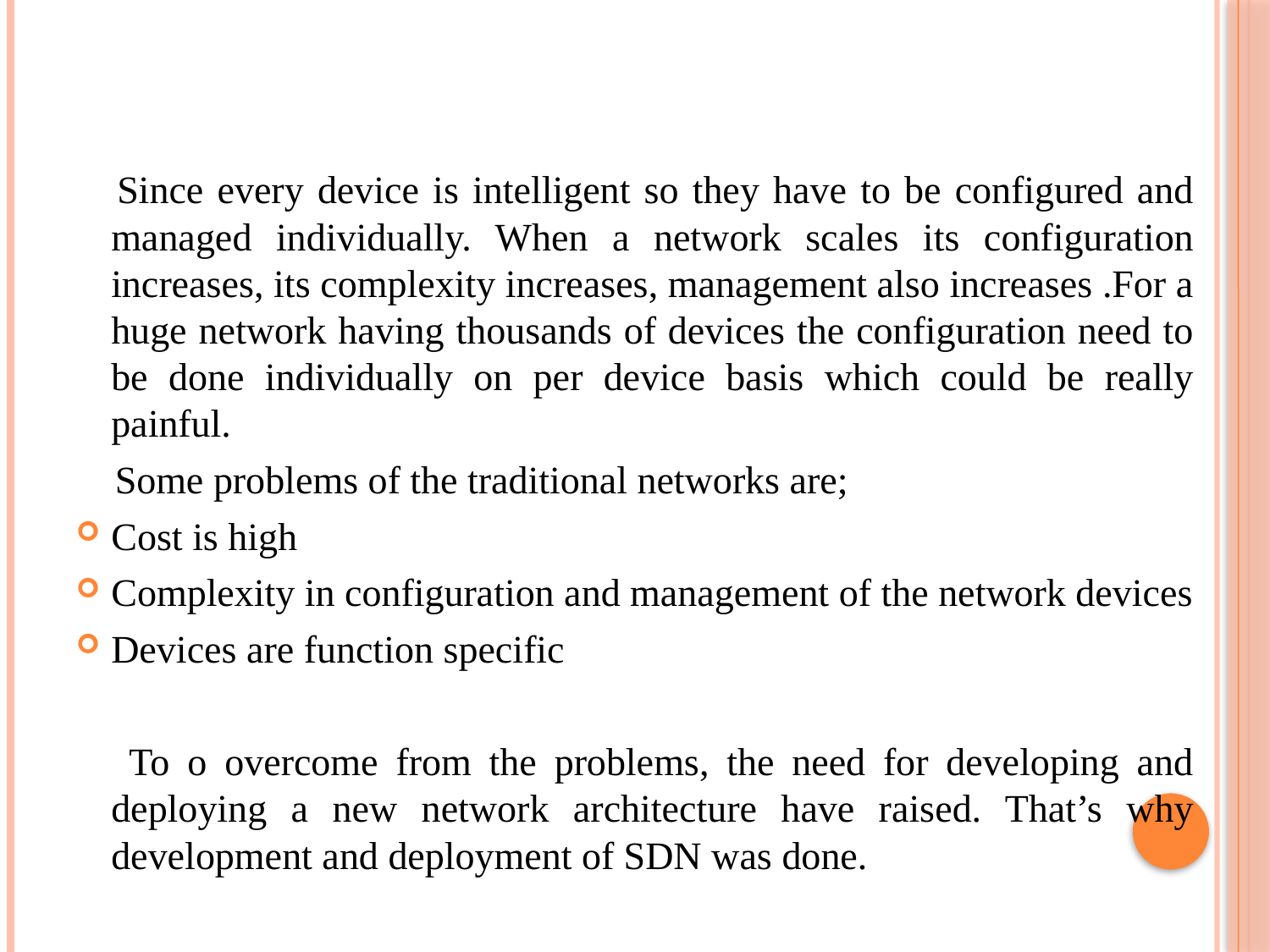

Since every device is intelligent so they have to be configured and managed individually. When a network scales its configuration increases, its complexity increases, management also increases .For a huge network having thousands of devices the configuration need to be done individually on per device basis which could be really painful.
    Some problems of the traditional networks are;
Cost is high
Complexity in configuration and management of the network devices
Devices are function specific

   To o overcome from the problems, the need for developing and deploying a new network architecture have raised. That’s why development and deployment of SDN was done.